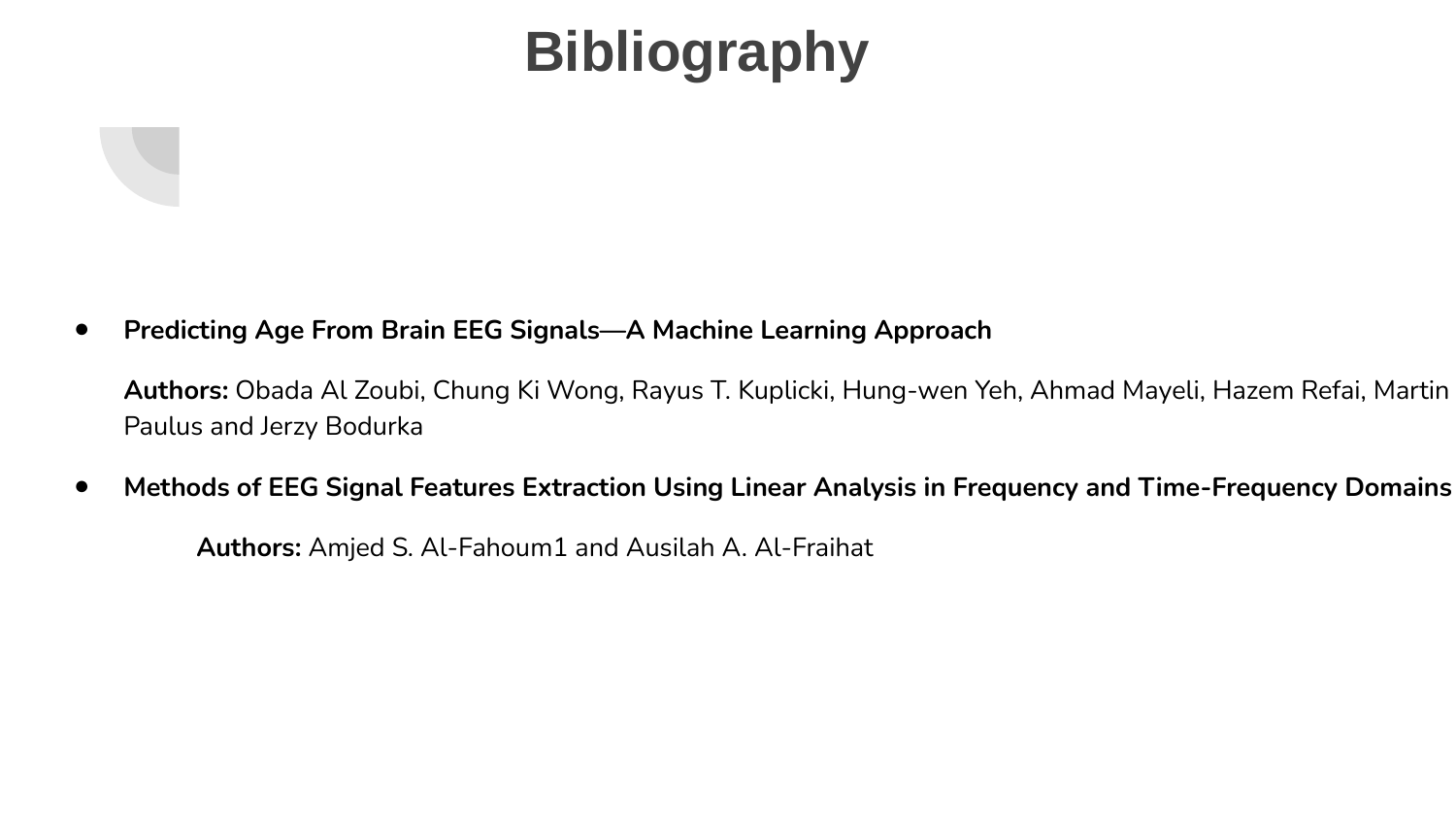

# Bibliography
Predicting Age From Brain EEG Signals—A Machine Learning Approach
Authors: Obada Al Zoubi, Chung Ki Wong, Rayus T. Kuplicki, Hung-wen Yeh, Ahmad Mayeli, Hazem Refai, Martin Paulus and Jerzy Bodurka
Methods of EEG Signal Features Extraction Using Linear Analysis in Frequency and Time-Frequency Domains
	Authors: Amjed S. Al-Fahoum1 and Ausilah A. Al-Fraihat